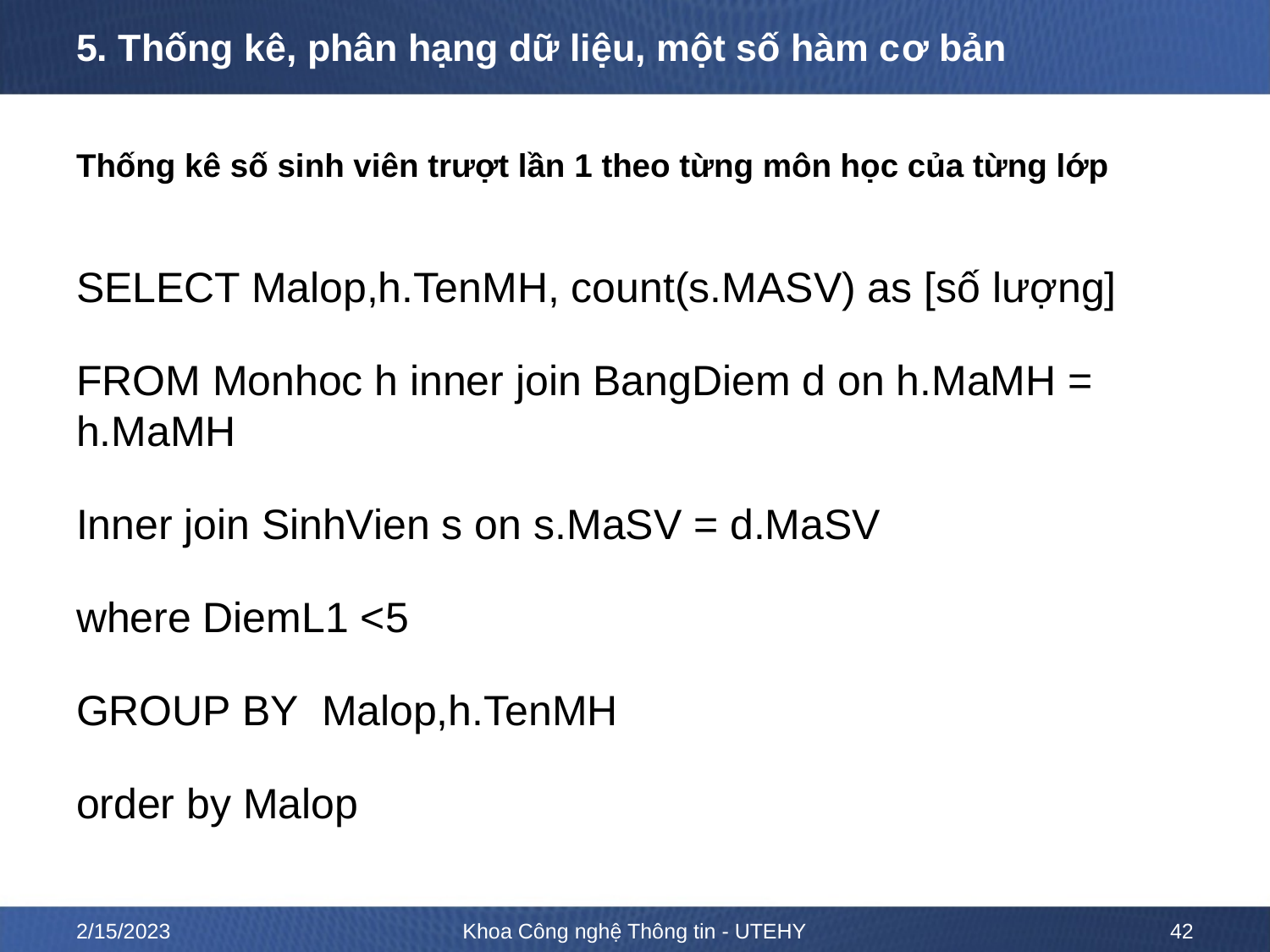

# 5. Thống kê, phân hạng dữ liệu, một số hàm cơ bản
Thống kê số sinh viên trượt lần 1 theo từng môn học của từng lớp
SELECT Malop,h.TenMH, count(s.MASV) as [số lượng]
FROM Monhoc h inner join BangDiem d on h.MaMH = h.MaMH
Inner join SinhVien s on s.MaSV = d.MaSV
where DiemL1 <5
GROUP BY  Malop,h.TenMH
order by Malop
2/15/2023
Khoa Công nghệ Thông tin - UTEHY
42